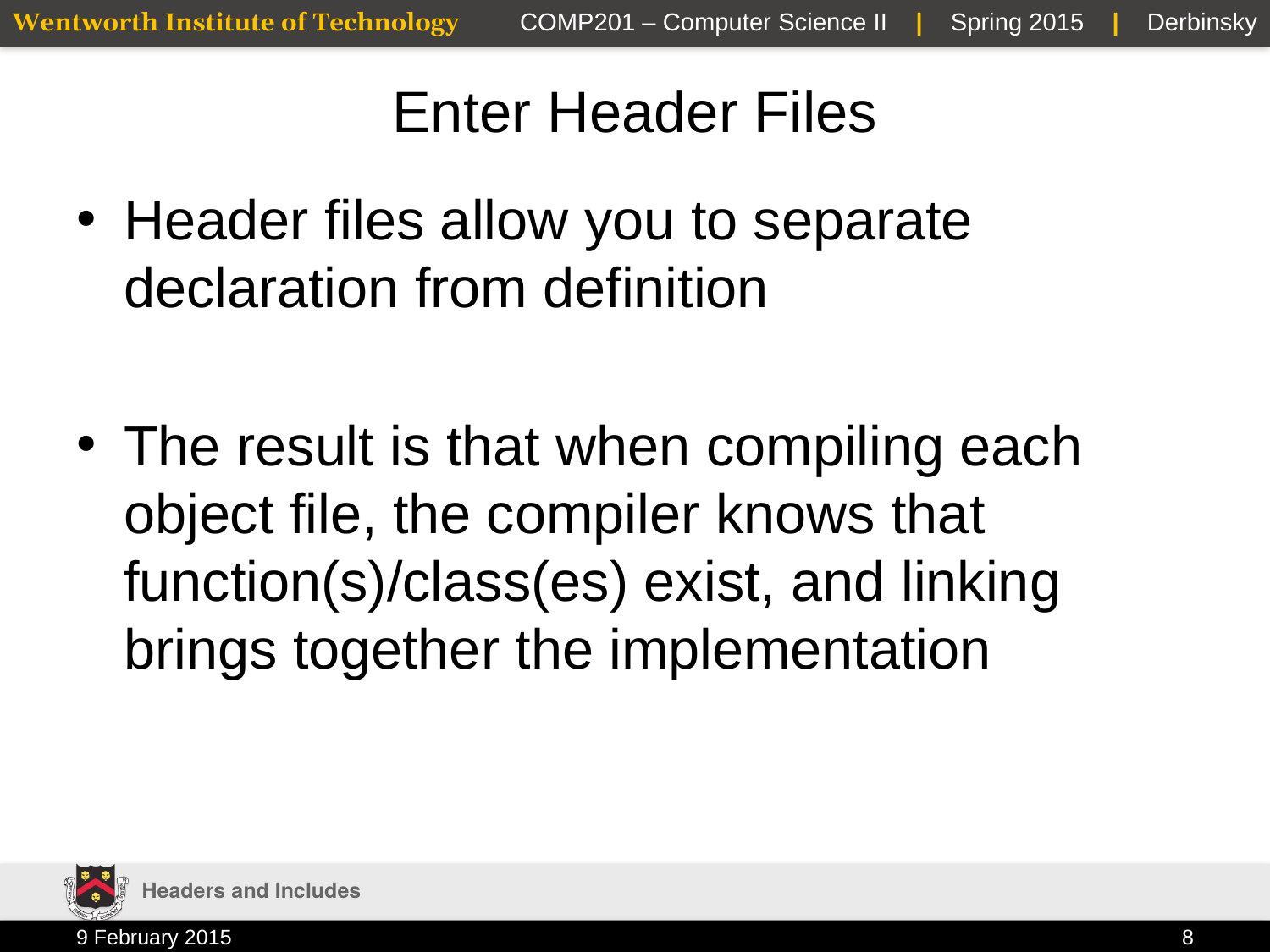

# Enter Header Files
Header files allow you to separate declaration from definition

The result is that when compiling each object file, the compiler knows that function(s)/class(es) exist, and linking brings together the implementation
Headers and Includes
9 February 2015
8